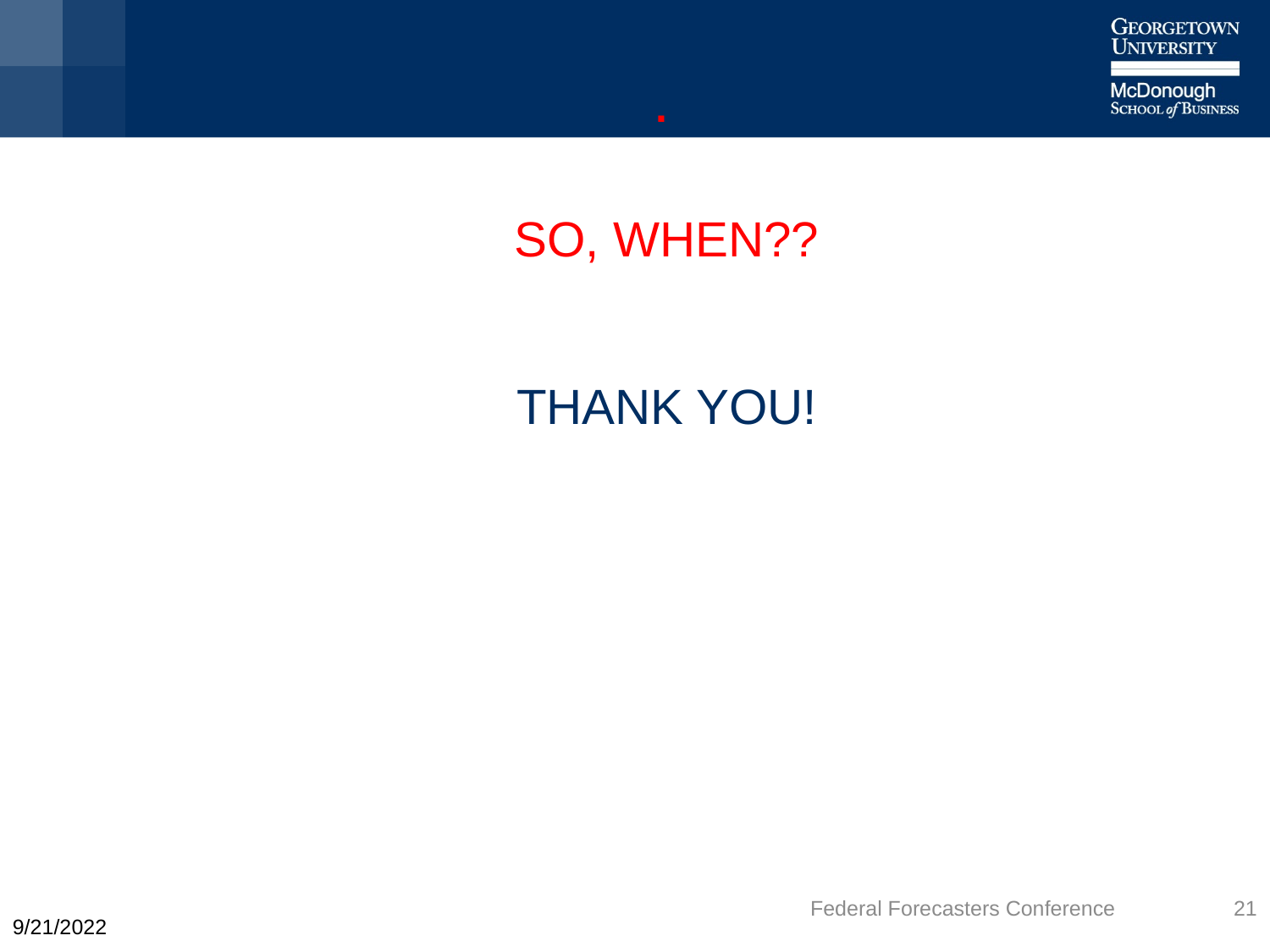

# .
SO, WHEN??

THANK YOU!
Federal Forecasters Conference
21
9/21/2022